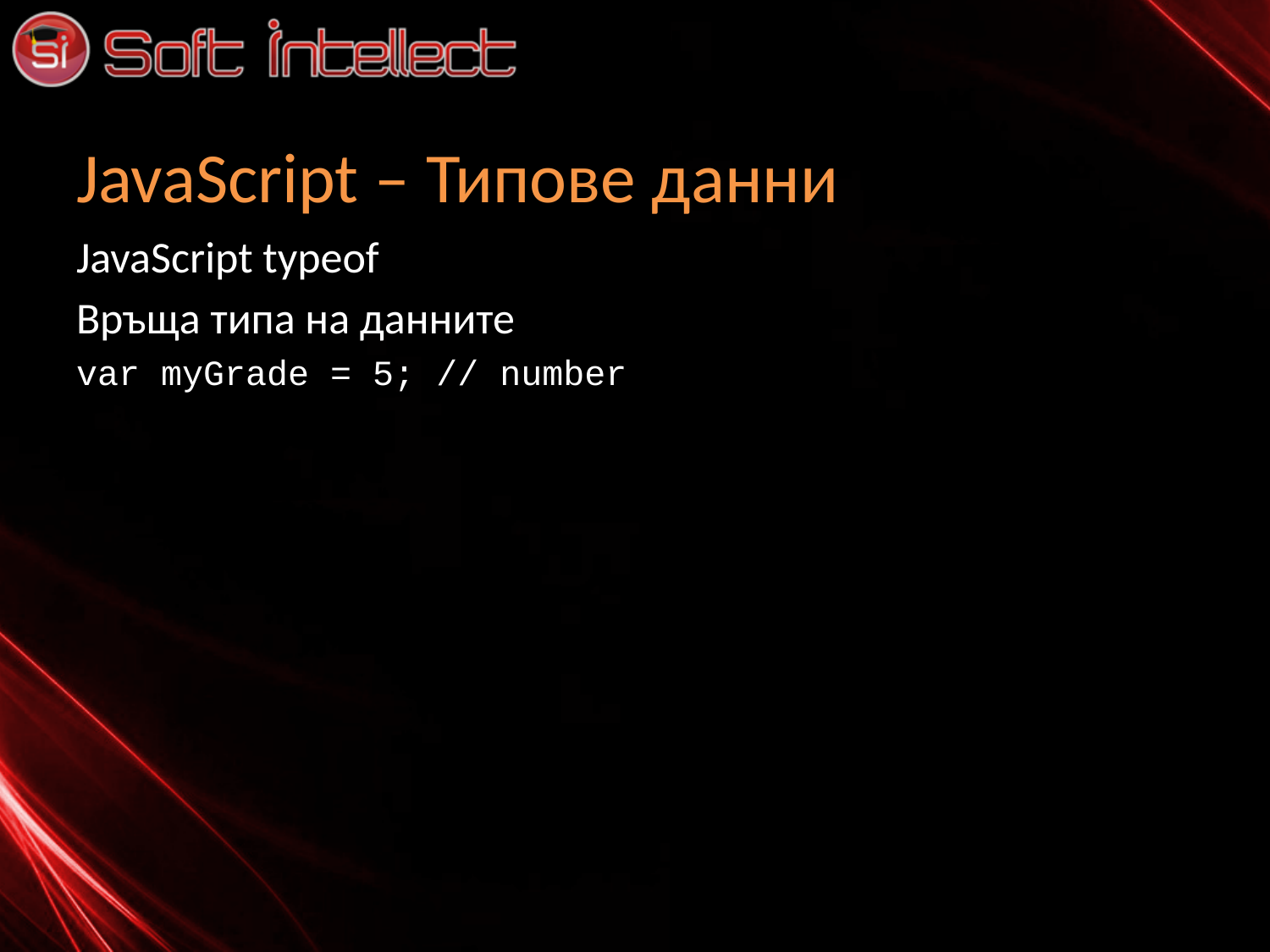

# JavaScript – Типове данни
JavaScript typeof
Връща типа на данните
var myGrade = 5; // number